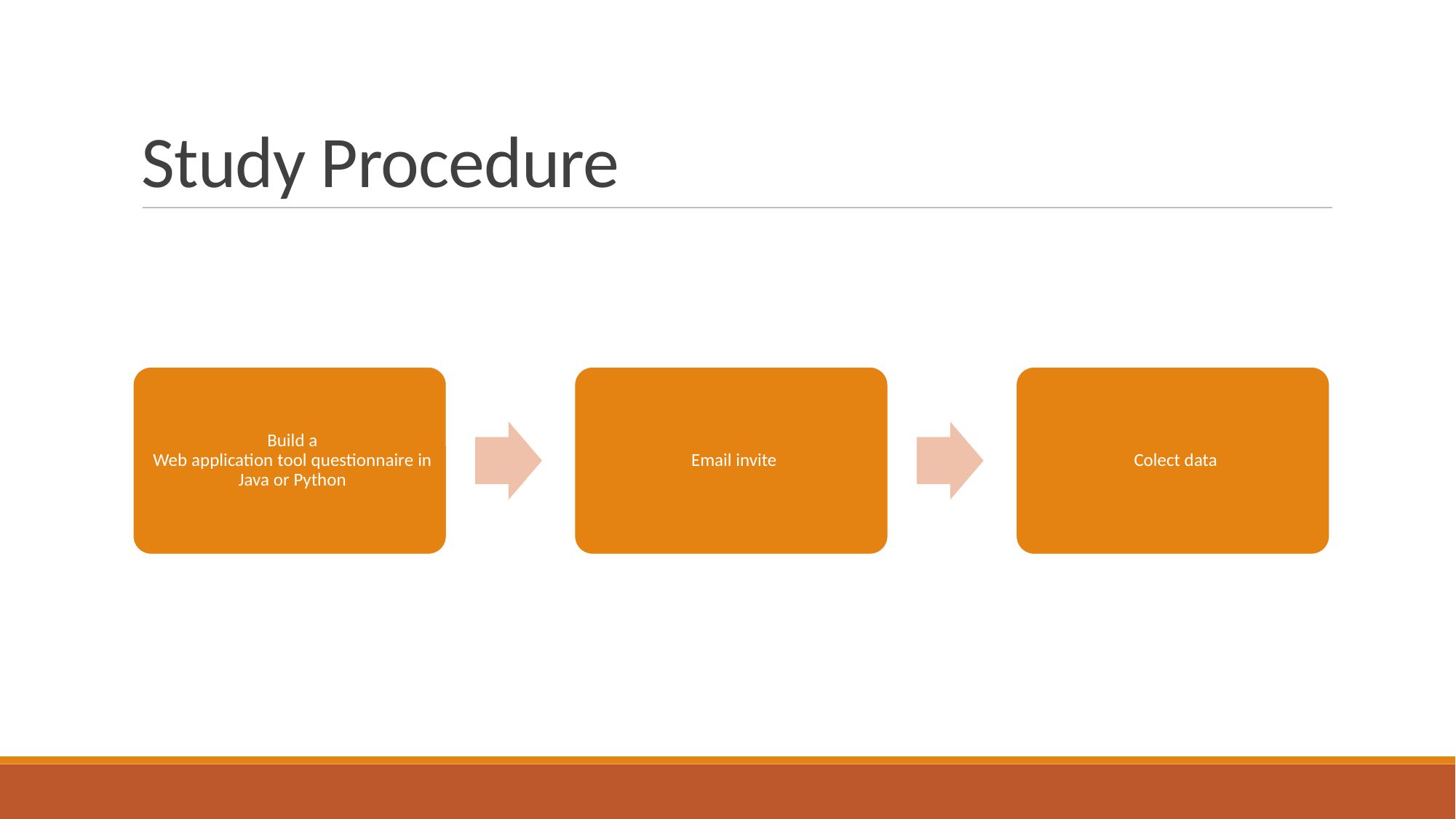

Study Procedure
Build a Web application tool questionnaire in Java or Python
Email invite
Colect data